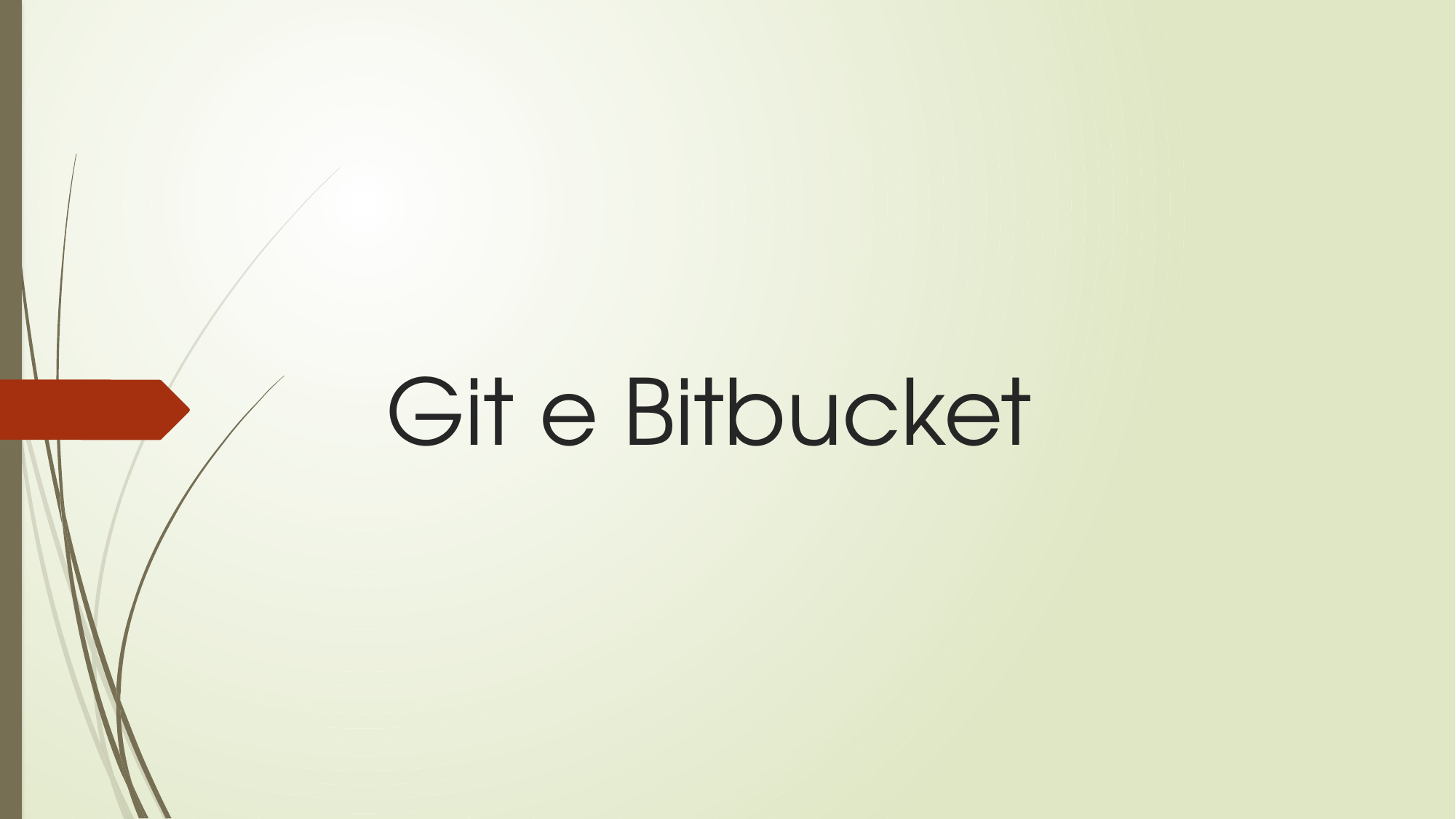

# Git e Bitbucket
Esta Foto de Autor Desconhecido está licenciado em CC BY-SA-NC
Esta Foto de Autor Desconhecido está licenciado em CC BY-SA